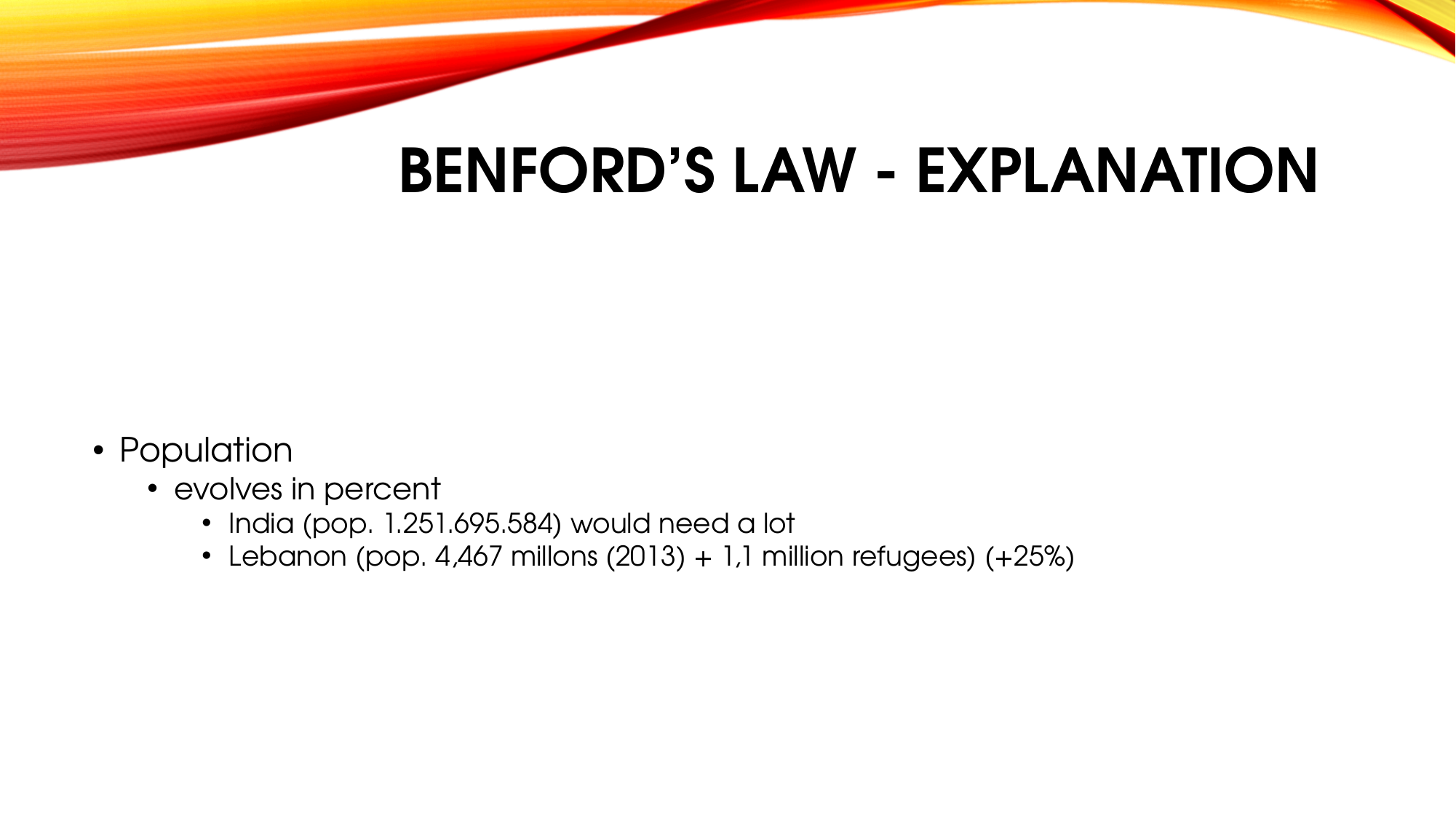

Benford’s Law - Explanation
Population
evolves in percent
India (pop. 1.251.695.584) would need a lot
Lebanon (pop. 4,467 millons (2013) + 1,1 million refugees) (+25%)